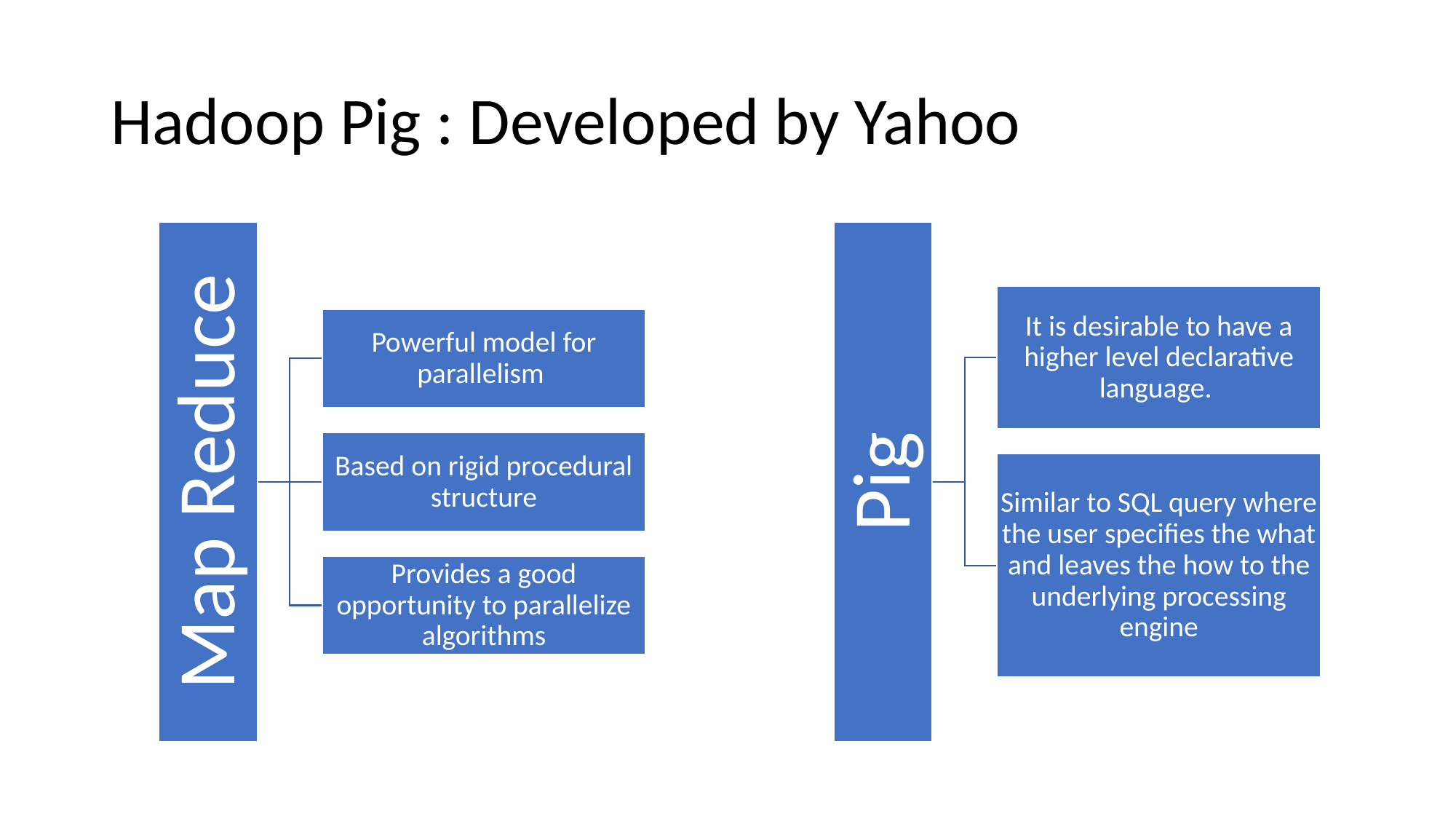

# Hadoop Pig : Developed by Yahoo

Map Reduce
Powerful model for parallelism
Based on rigid procedural structure
Provides a good opportunity to parallelize algorithms

Pig
It is desirable to have a higher level declarative language.
Similar to SQL query where the user specifies the what and leaves the how to the underlying processing engine